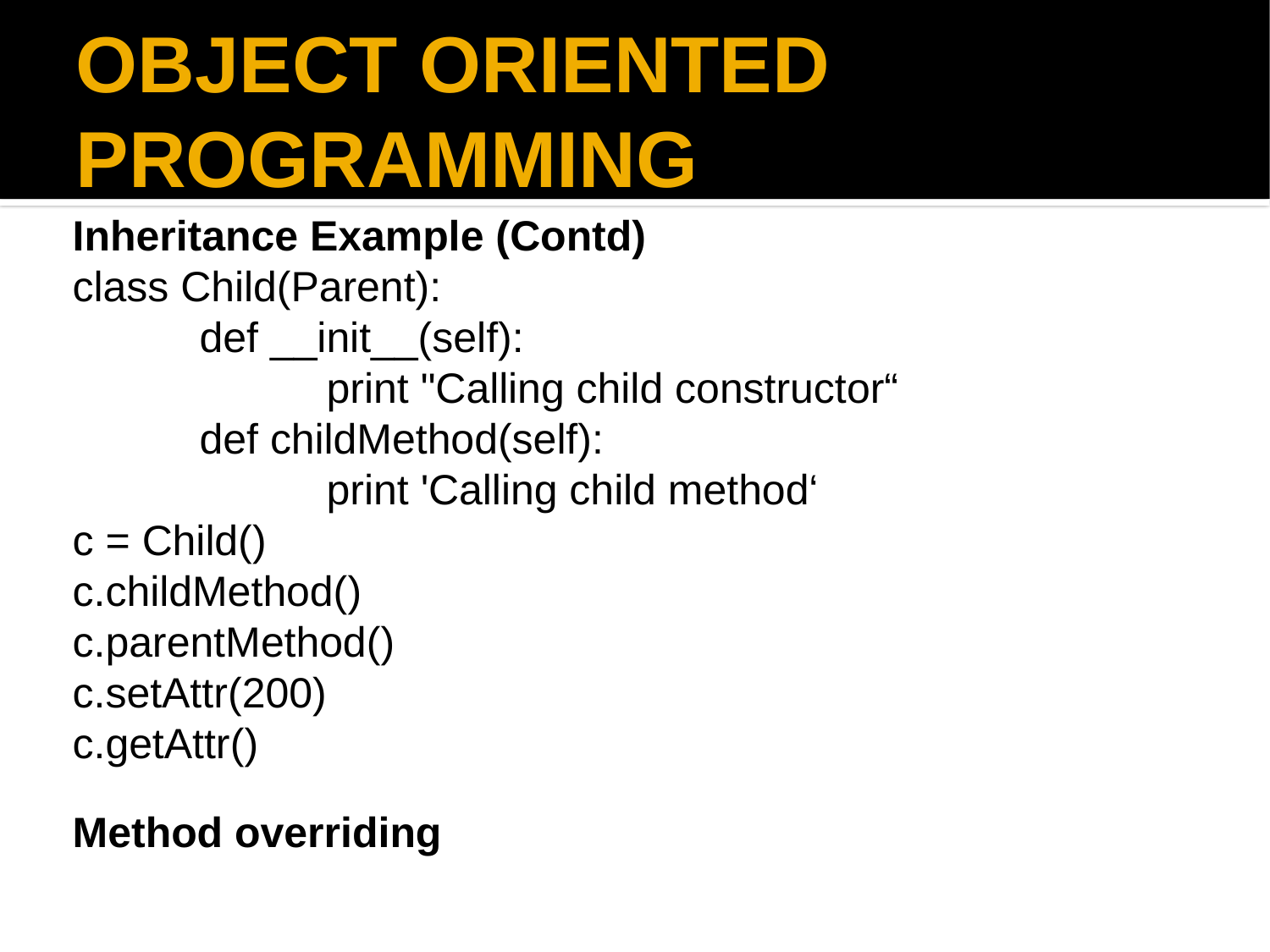

OBJECT ORIENTED PROGRAMMING
Inheritance Example (Contd)
class Child(Parent):
	def __init__(self):
		print "Calling child constructor“
	def childMethod(self):
		print 'Calling child method‘
c = Child()
c.childMethod()
c.parentMethod()
c.setAttr(200)
c.getAttr()

Method overriding